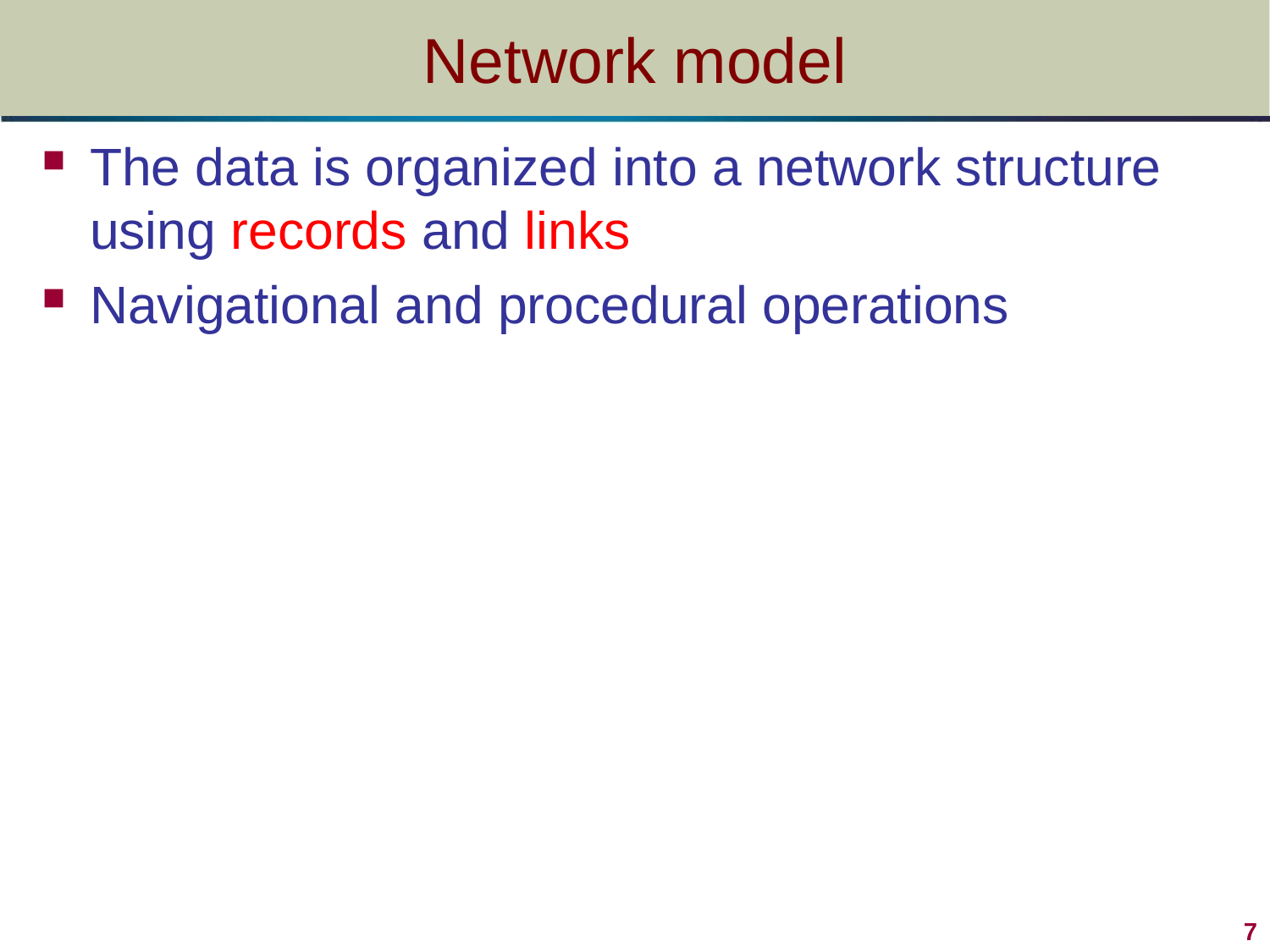

# Network model
The data is organized into a network structure using records and links
Navigational and procedural operations
7